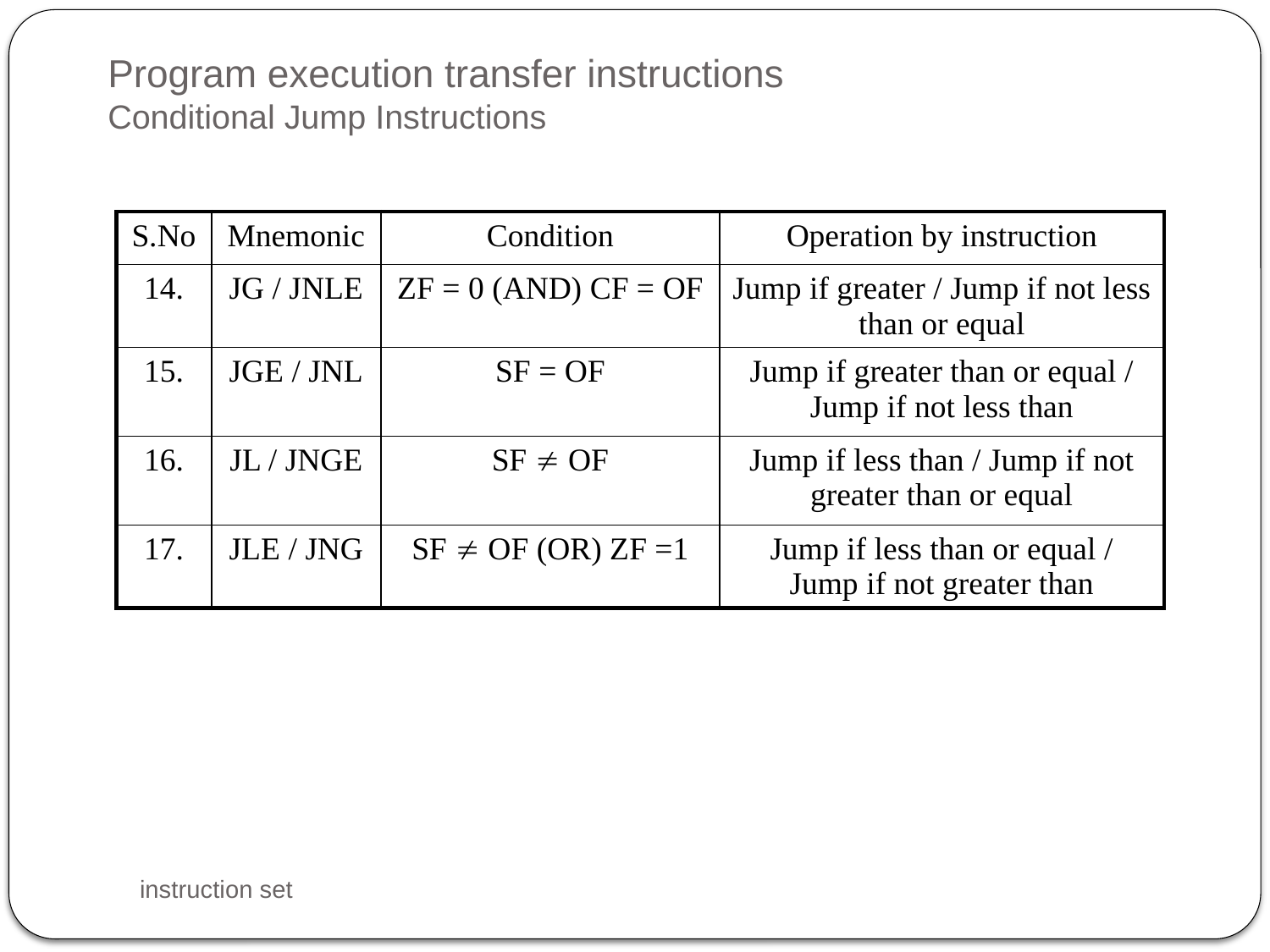

# Program execution transfer instructions Conditional Jump Instructions
| S.No | Mnemonic | Condition | Operation by instruction |
| --- | --- | --- | --- |
| 14. | JG / JNLE | ZF = 0 (AND) CF = OF | Jump if greater / Jump if not less than or equal |
| 15. | JGE / JNL | SF = OF | Jump if greater than or equal / Jump if not less than |
| 16. | JL / JNGE | SF ≠ OF | Jump if less than / Jump if not greater than or equal |
| 17. | JLE / JNG | SF ≠ OF (OR) ZF =1 | Jump if less than or equal / Jump if not greater than |
instruction set
114